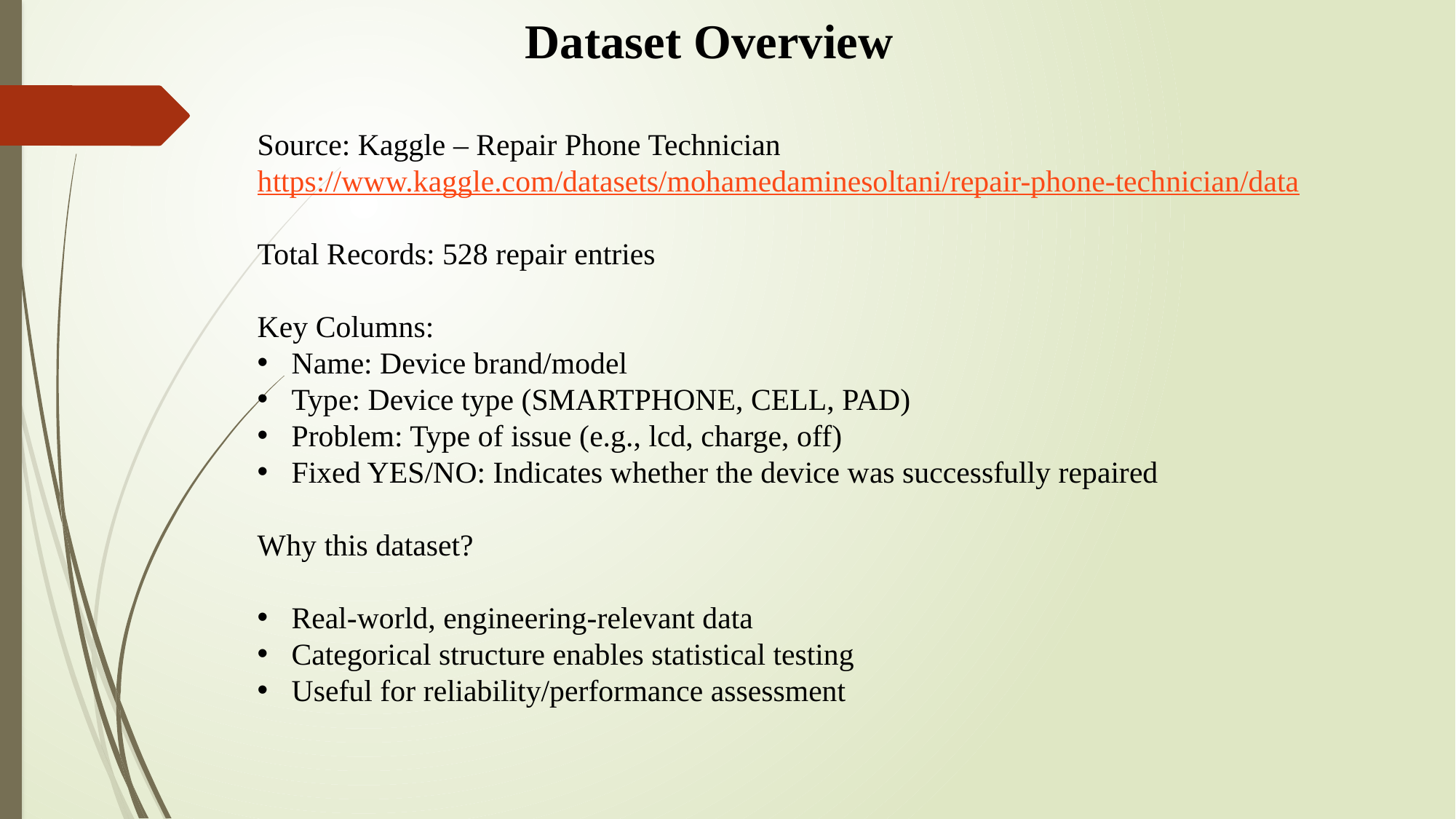

Dataset Overview
Source: Kaggle – Repair Phone Technician
https://www.kaggle.com/datasets/mohamedaminesoltani/repair-phone-technician/data

Total Records: 528 repair entries

Key Columns:
Name: Device brand/model
Type: Device type (SMARTPHONE, CELL, PAD)
Problem: Type of issue (e.g., lcd, charge, off)
Fixed YES/NO: Indicates whether the device was successfully repaired

Why this dataset?

Real-world, engineering-relevant data
Categorical structure enables statistical testing
Useful for reliability/performance assessment